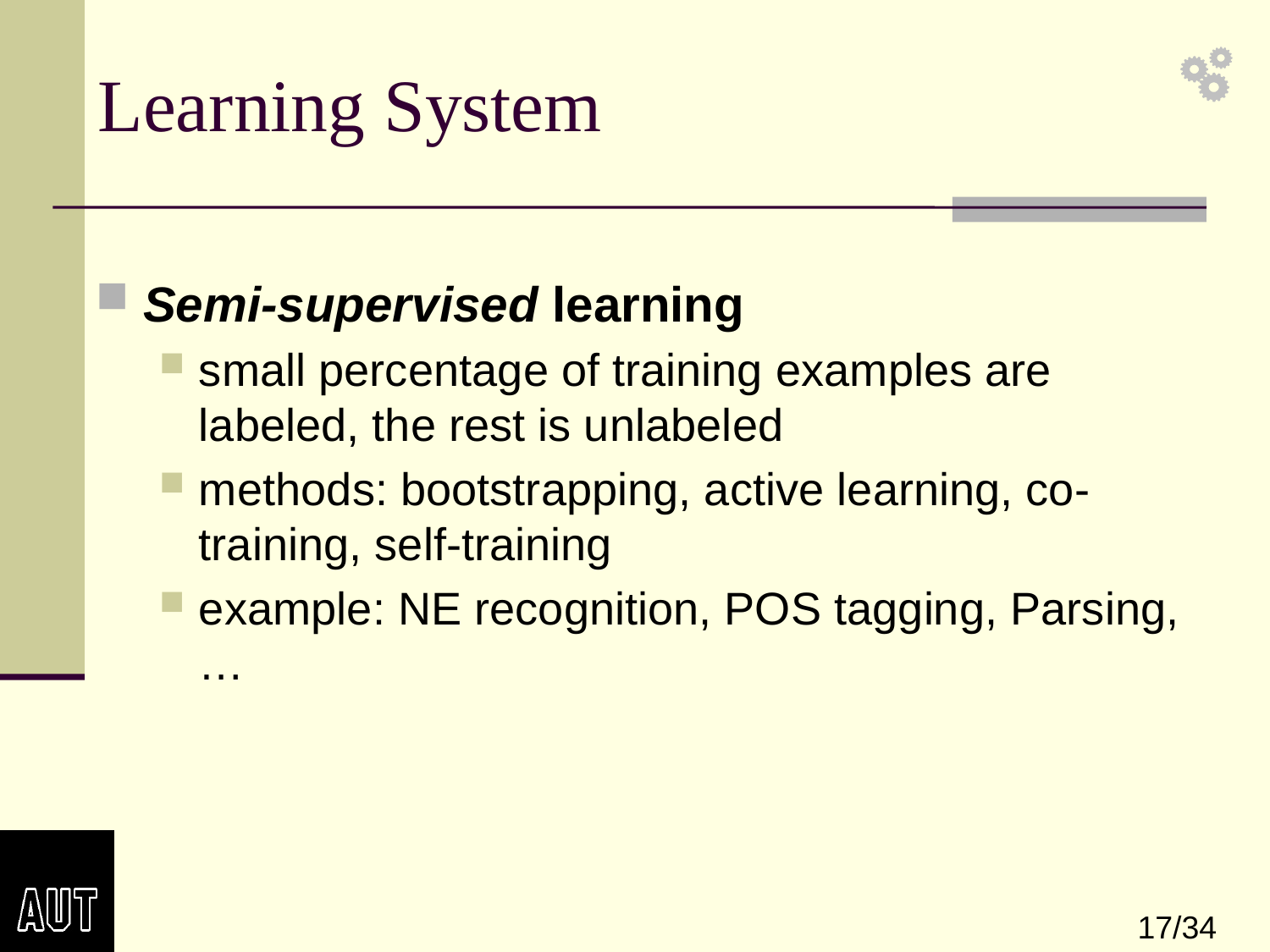

# Learning System

Semi-supervised learning
small percentage of training examples are labeled, the rest is unlabeled
methods: bootstrapping, active learning, co-training, self-training
example: NE recognition, POS tagging, Parsing, …